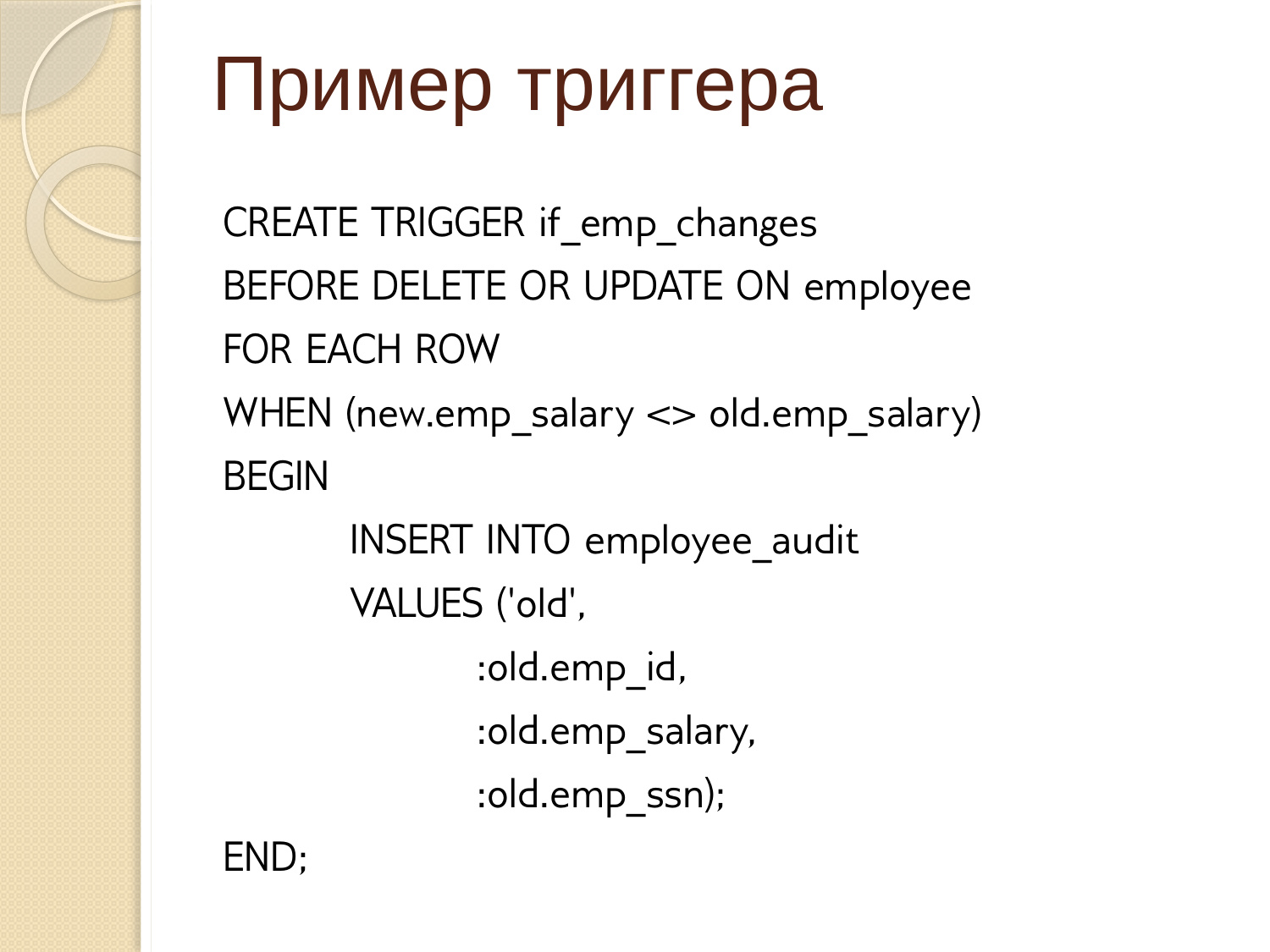

# Пример триггера
CREATE TRIGGER if_emp_changes
BEFORE DELETE OR UPDATE ON employee
FOR EACH ROW
WHEN (new.emp_salary <> old.emp_salary)
BEGIN
	INSERT INTO employee_audit
	VALUES ('old',
		:old.emp_id,
		:old.emp_salary,
		:old.emp_ssn);
END;